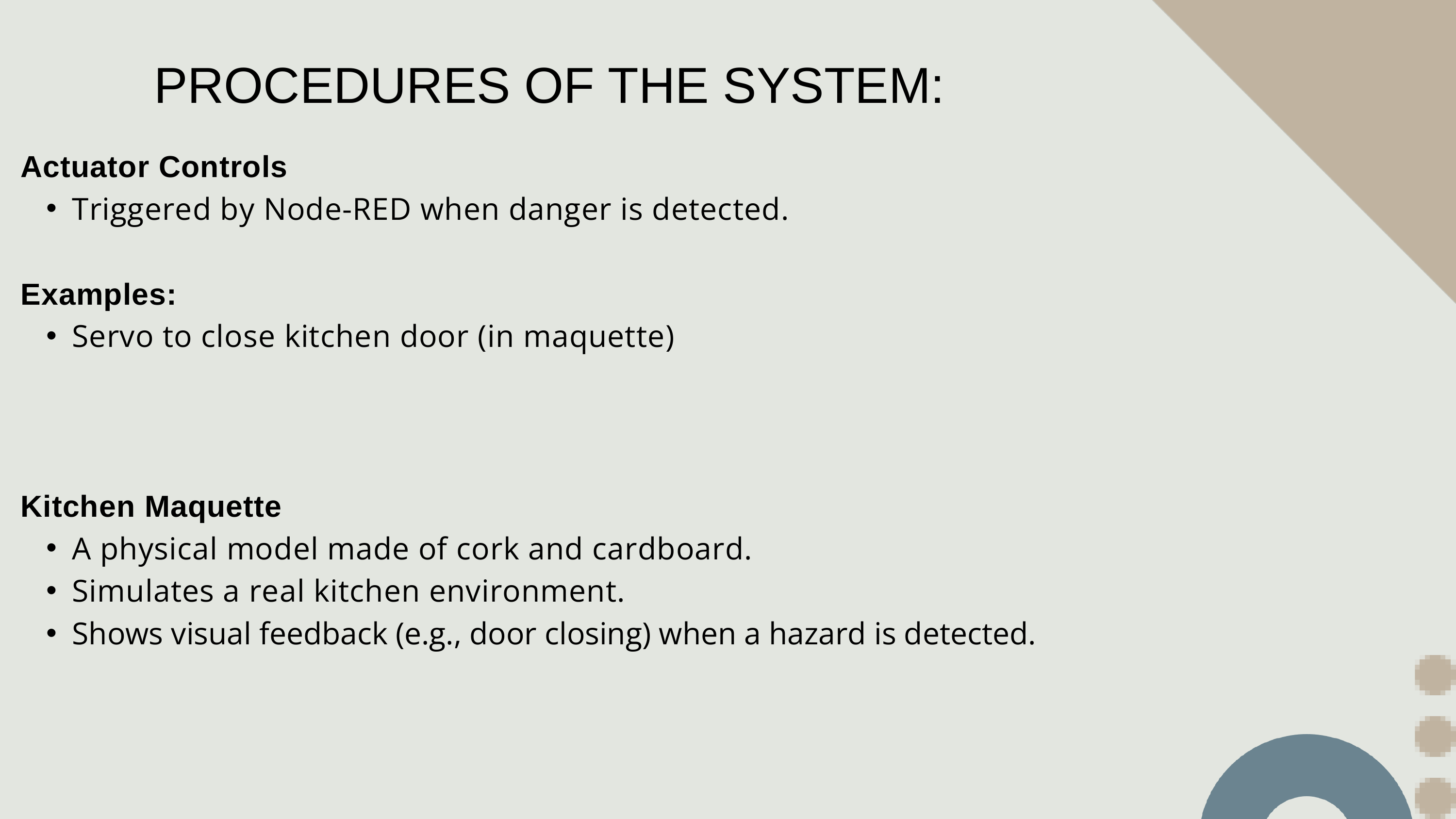

PROCEDURES OF THE SYSTEM:
Actuator Controls
Triggered by Node-RED when danger is detected.

Examples:
Servo to close kitchen door (in maquette)

Kitchen Maquette
A physical model made of cork and cardboard.
Simulates a real kitchen environment.
Shows visual feedback (e.g., door closing) when a hazard is detected.